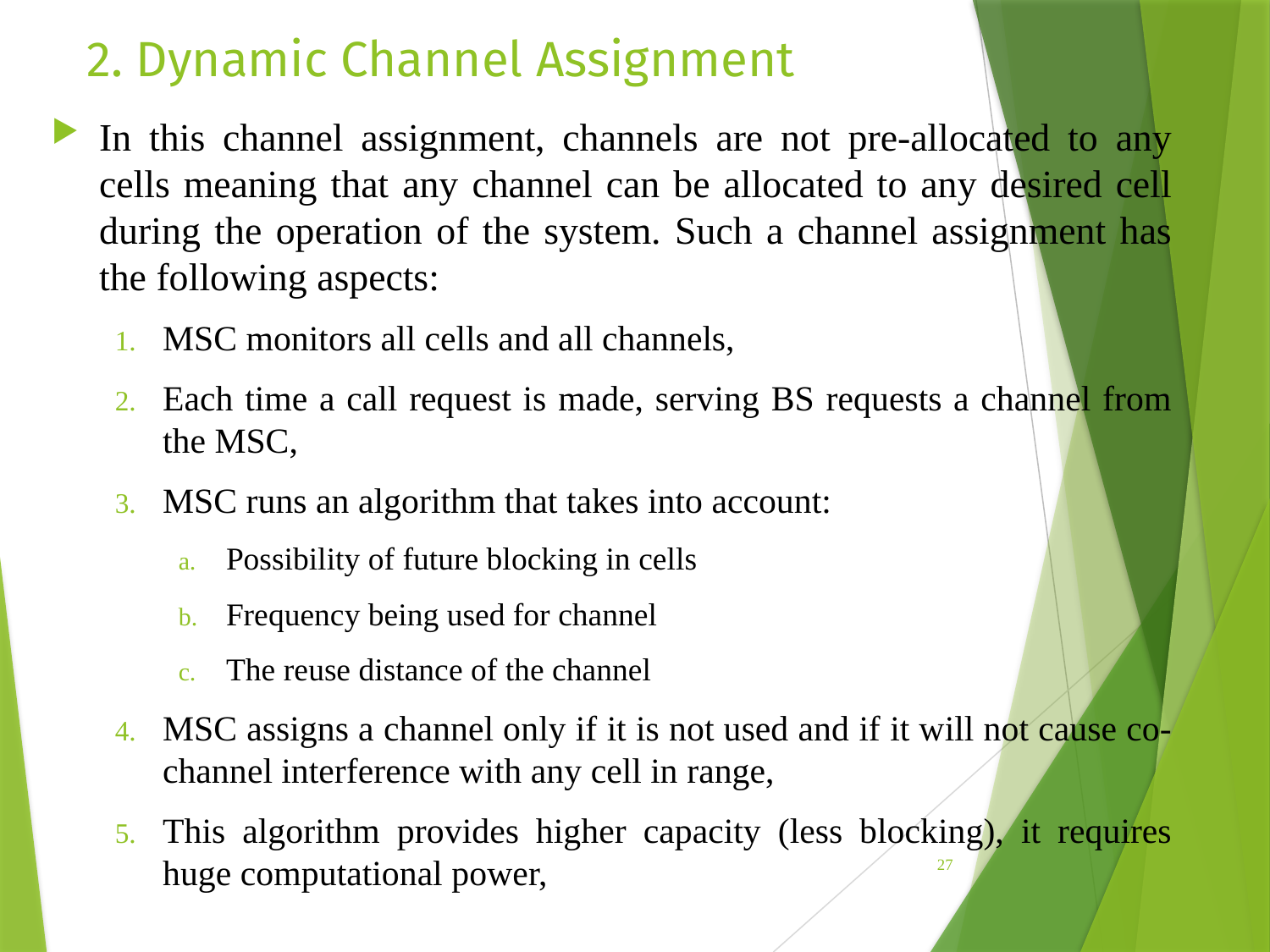

# 2. Dynamic Channel Assignment
In this channel assignment, channels are not pre‐allocated to any cells meaning that any channel can be allocated to any desired cell during the operation of the system. Such a channel assignment has the following aspects:
MSC monitors all cells and all channels,
Each time a call request is made, serving BS requests a channel from the MSC,
MSC runs an algorithm that takes into account:
Possibility of future blocking in cells
Frequency being used for channel
The reuse distance of the channel
MSC assigns a channel only if it is not used and if it will not cause co‐channel interference with any cell in range,
This algorithm provides higher capacity (less blocking), it requires huge computational power,
27